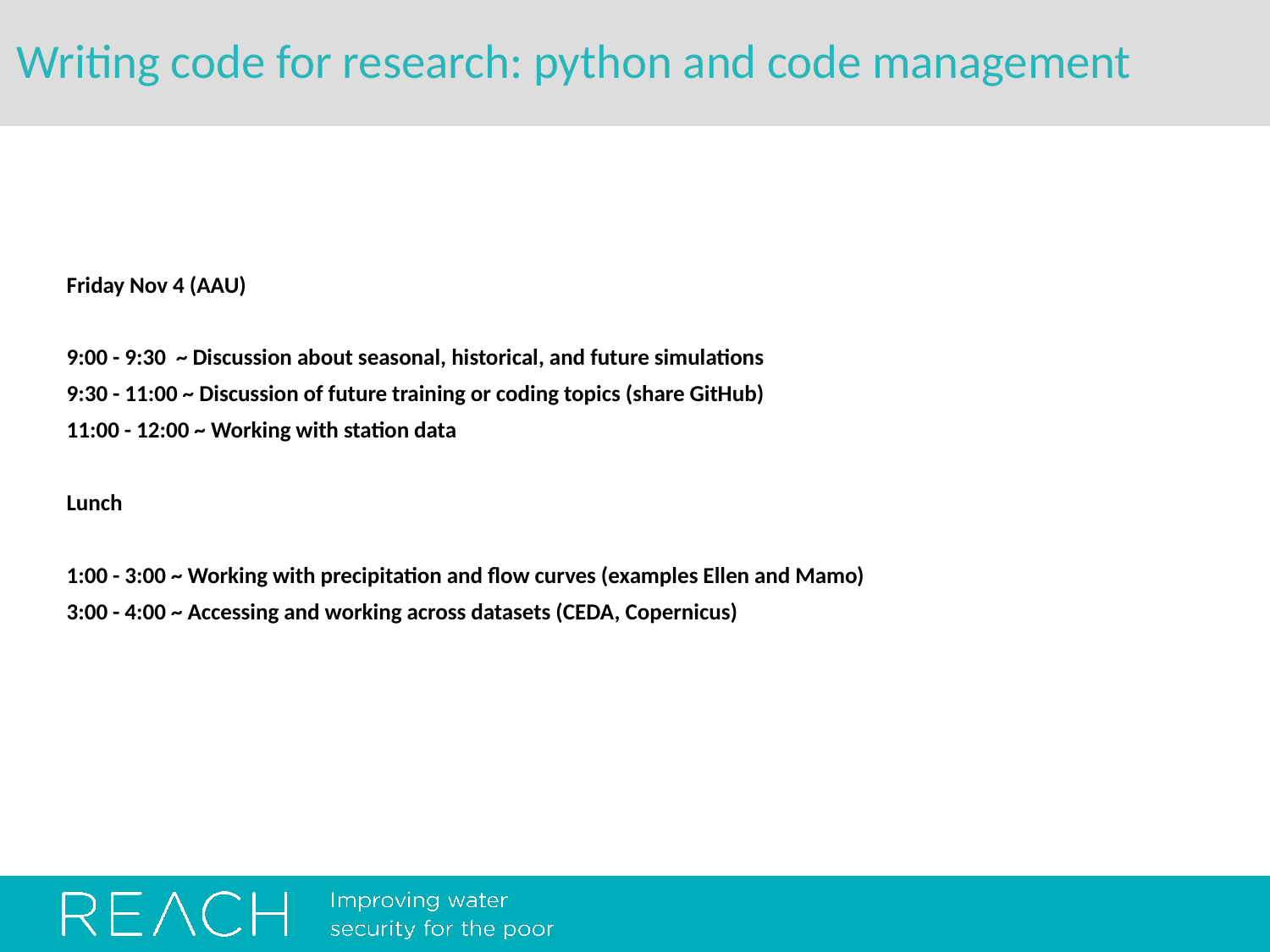

# Writing code for research: python and code management
Friday Nov 4 (AAU)

9:00 - 9:30  ~ Discussion about seasonal, historical, and future simulations
9:30 - 11:00 ~ Discussion of future training or coding topics (share GitHub)
11:00 - 12:00 ~ Working with station data

Lunch

1:00 - 3:00 ~ Working with precipitation and flow curves (examples Ellen and Mamo)
3:00 - 4:00 ~ Accessing and working across datasets (CEDA, Copernicus)